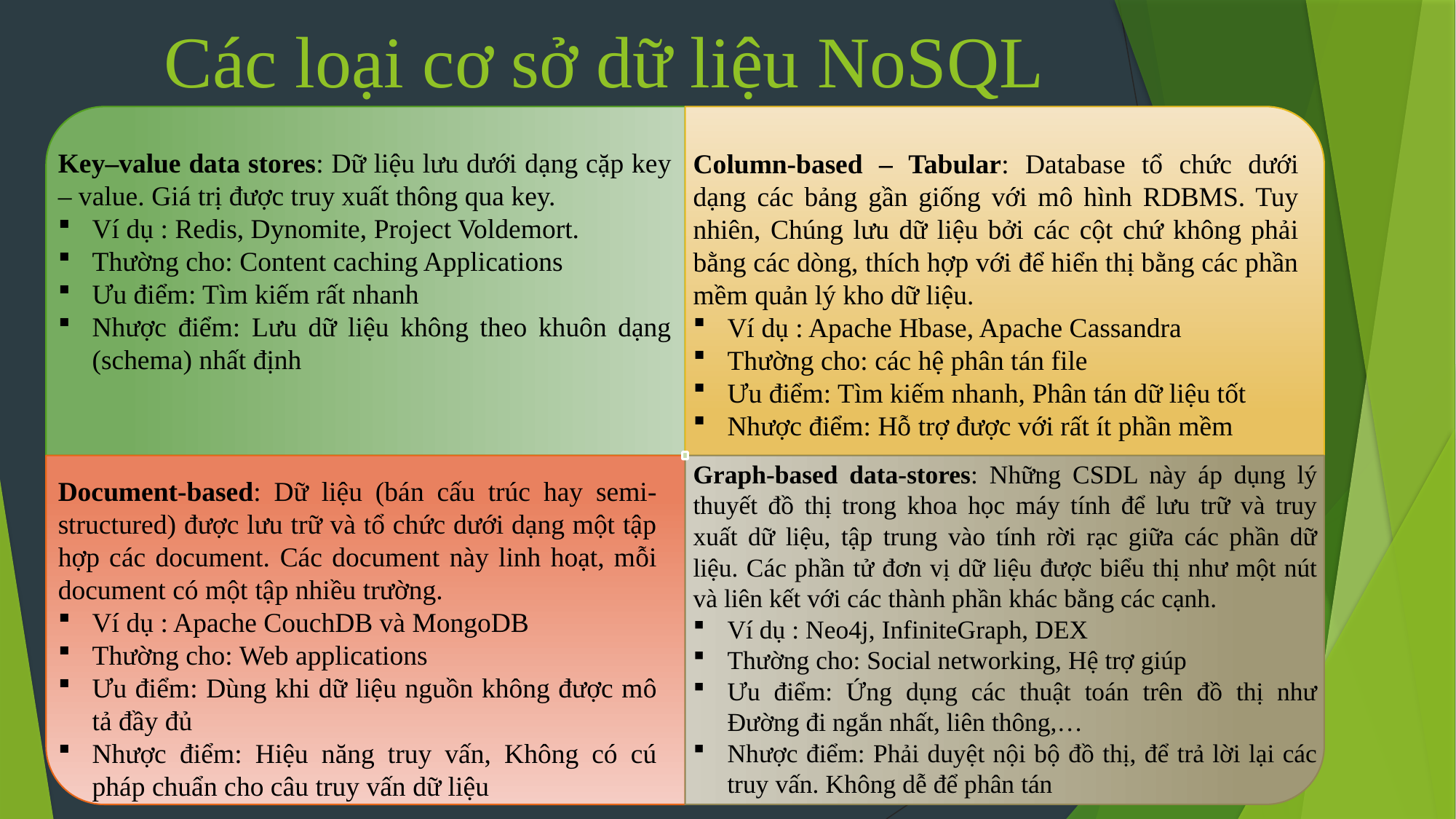

# Các loại cơ sở dữ liệu NoSQL

Key–value data stores: Dữ liệu lưu dưới dạng cặp key – value. Giá trị được truy xuất thông qua key.
Ví dụ : Redis, Dynomite, Project Voldemort.
Thường cho: Content caching Applications
Ưu điểm: Tìm kiếm rất nhanh
Nhược điểm: Lưu dữ liệu không theo khuôn dạng (schema) nhất định

Column-based – Tabular: Database tổ chức dưới dạng các bảng gần giống với mô hình RDBMS. Tuy nhiên, Chúng lưu dữ liệu bởi các cột chứ không phải bằng các dòng, thích hợp với để hiển thị bằng các phần mềm quản lý kho dữ liệu.
Ví dụ : Apache Hbase, Apache Cassandra
Thường cho: các hệ phân tán file
Ưu điểm: Tìm kiếm nhanh, Phân tán dữ liệu tốt
Nhược điểm: Hỗ trợ được với rất ít phần mềm

Graph-based data-stores: Những CSDL này áp dụng lý thuyết đồ thị trong khoa học máy tính để lưu trữ và truy xuất dữ liệu, tập trung vào tính rời rạc giữa các phần dữ liệu. Các phần tử đơn vị dữ liệu được biểu thị như một nút và liên kết với các thành phần khác bằng các cạnh.
Ví dụ : Neo4j, InfiniteGraph, DEX
Thường cho: Social networking, Hệ trợ giúp
Ưu điểm: Ứng dụng các thuật toán trên đồ thị như Đường đi ngắn nhất, liên thông,…
Nhược điểm: Phải duyệt nội bộ đồ thị, để trả lời lại các truy vấn. Không dễ để phân tán
Document-based: Dữ liệu (bán cấu trúc hay semi-structured) được lưu trữ và tổ chức dưới dạng một tập hợp các document. Các document này linh hoạt, mỗi document có một tập nhiều trường.
Ví dụ : Apache CouchDB và MongoDB
Thường cho: Web applications
Ưu điểm: Dùng khi dữ liệu nguồn không được mô tả đầy đủ
Nhược điểm: Hiệu năng truy vấn, Không có cú pháp chuẩn cho câu truy vấn dữ liệu